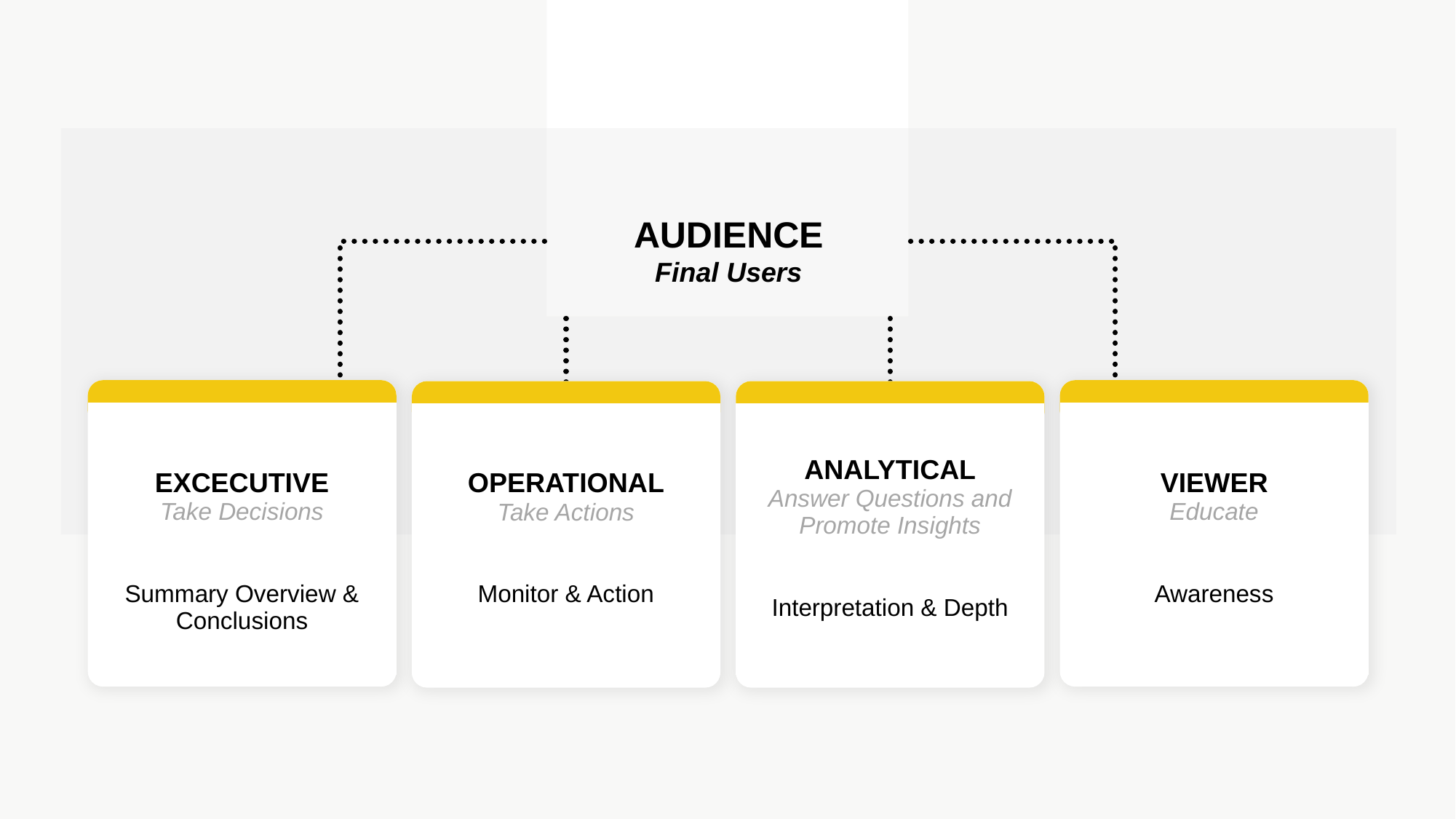

AUDIENCE
Final Users

VIEWER
Educate

Awareness

EXCECUTIVE
Take Decisions

Summary Overview & Conclusions

OPERATIONAL
Take Actions

Monitor & Action

ANALYTICAL
Answer Questions and Promote Insights

Interpretation & Depth